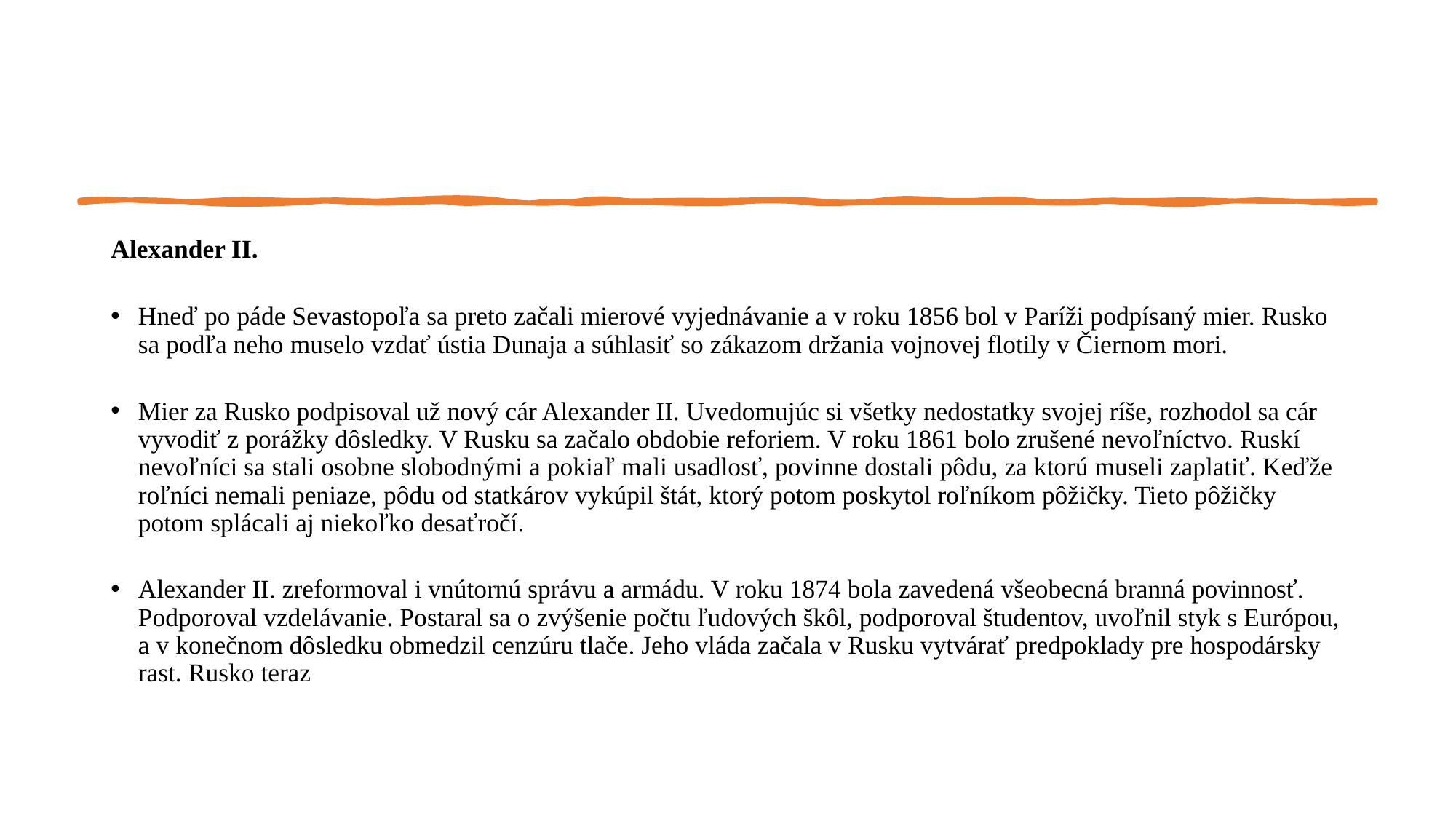

Alexander II.
Hneď po páde Sevastopoľa sa preto začali mierové vyjednávanie a v roku 1856 bol v Paríži podpísaný mier. Rusko sa podľa neho muselo vzdať ústia Dunaja a súhlasiť so zákazom držania vojnovej flotily v Čiernom mori.
Mier za Rusko podpisoval už nový cár Alexander II. Uvedomujúc si všetky nedostatky svojej ríše, rozhodol sa cár vyvodiť z porážky dôsledky. V Rusku sa začalo obdobie reforiem. V roku 1861 bolo zrušené nevoľníctvo. Ruskí nevoľníci sa stali osobne slobodnými a pokiaľ mali usadlosť, povinne dostali pôdu, za ktorú museli zaplatiť. Keďže roľníci nemali peniaze, pôdu od statkárov vykúpil štát, ktorý potom poskytol roľníkom pôžičky. Tieto pôžičky potom splácali aj niekoľko desaťročí.
Alexander II. zreformoval i vnútornú správu a armádu. V roku 1874 bola zavedená všeobecná branná povinnosť. Podporoval vzdelávanie. Postaral sa o zvýšenie počtu ľudových škôl, podporoval študentov, uvoľnil styk s Európou, a v konečnom dôsledku obmedzil cenzúru tlače. Jeho vláda začala v Rusku vytvárať predpoklady pre hospodársky rast. Rusko teraz